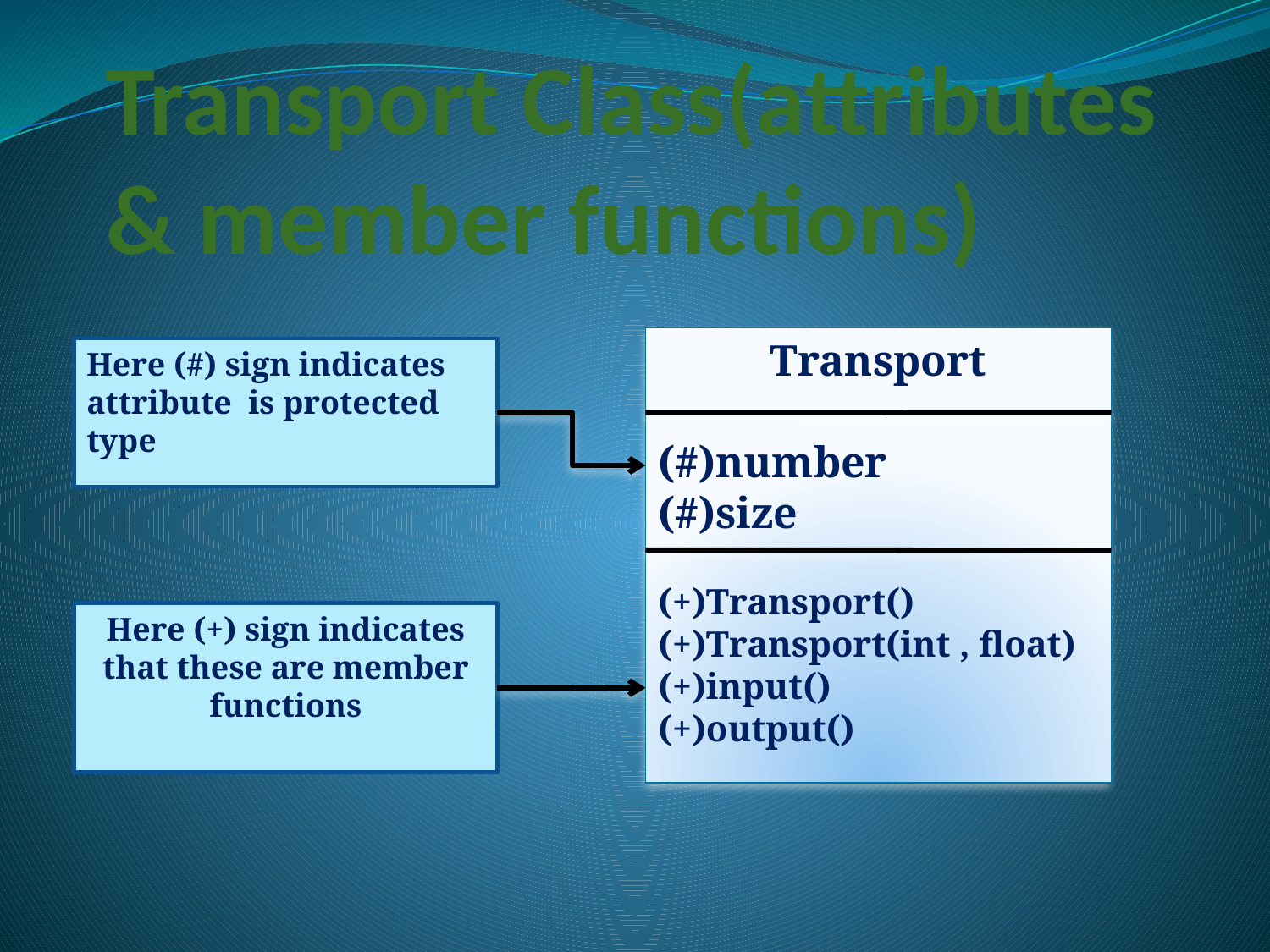

# Transport Class(attributes & member functions)
Transport

(#)number
(#)size

(+)Transport()
(+)Transport(int , float)
(+)input()
(+)output()
Here (#) sign indicates attribute  is protected
type
Here (+) sign indicates that these are member functions